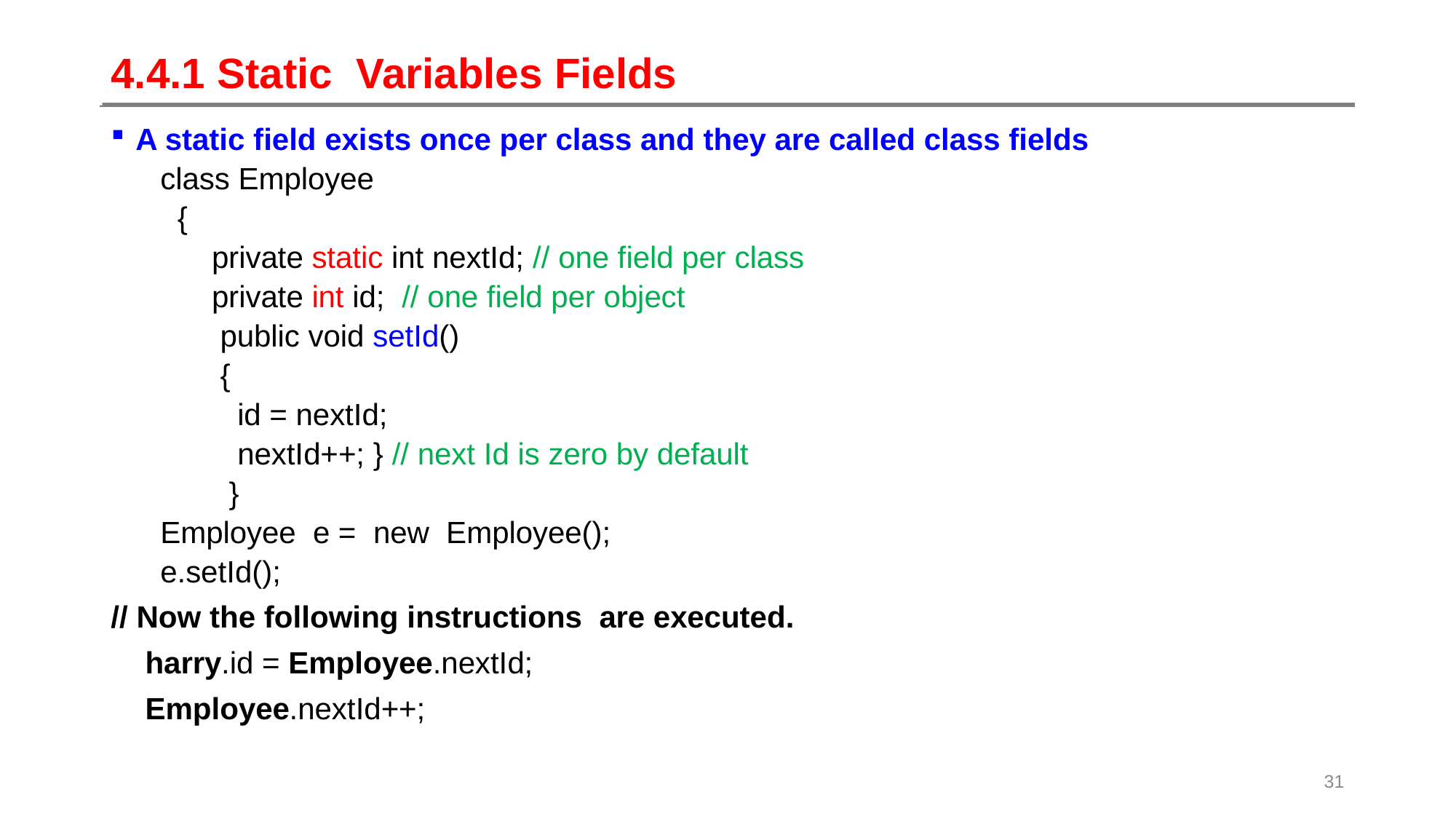

# 4.4.1 Static  Variables Fields
A static field exists once per class and they are called class fields
class Employee
  {
      private static int nextId; // one field per class
      private int id;  // one field per object
       public void setId()
       {
         id = nextId;
         nextId++; } // next Id is zero by default
        }
Employee  e =  new  Employee();
e.setId();
// Now the following instructions  are executed.
    harry.id = Employee.nextId;
    Employee.nextId++;

31